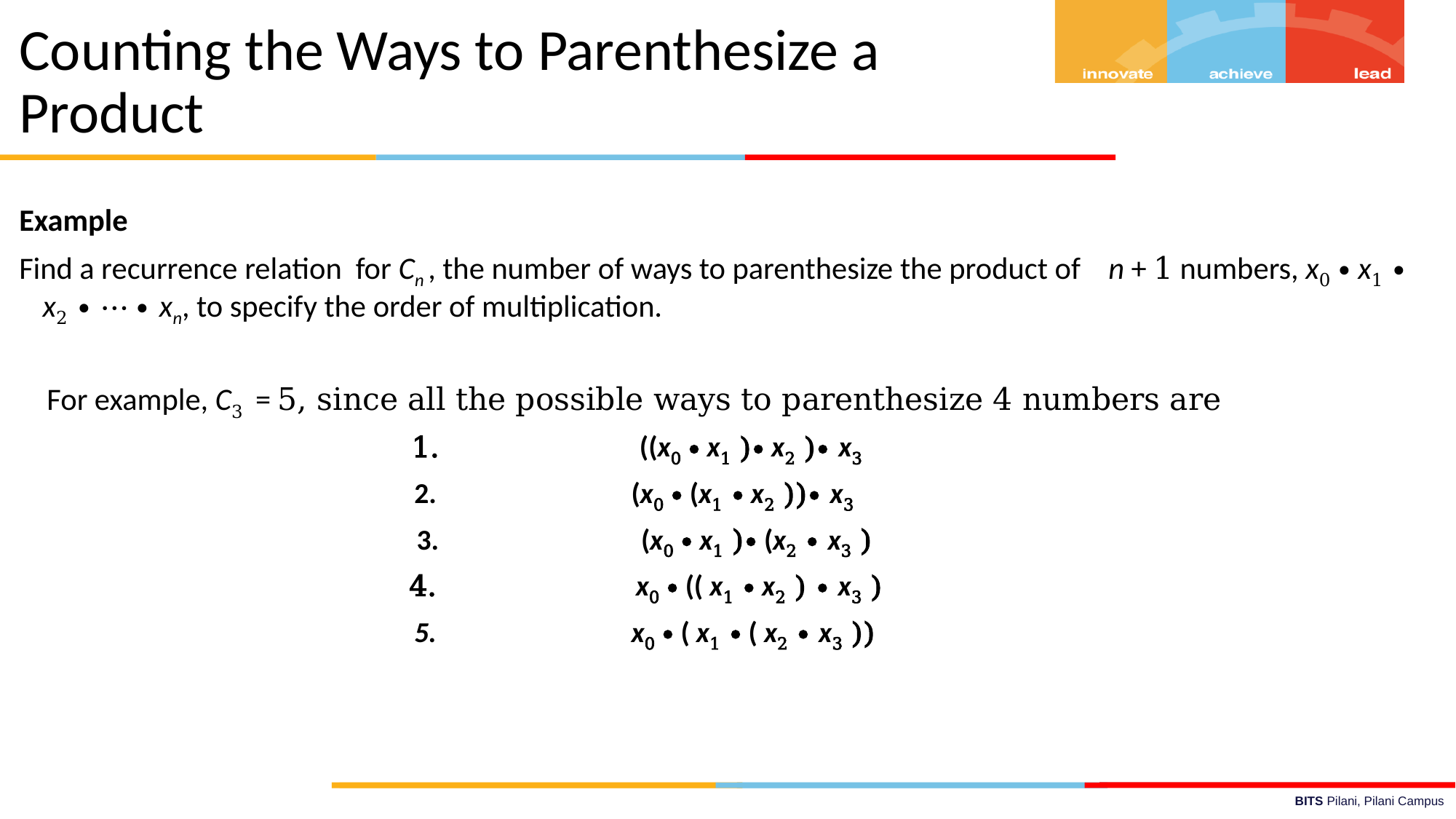

Counting the Ways to Parenthesize a Product

Example
Find a recurrence relation  for Cn , the number of ways to parenthesize the product of    n + 1 numbers, x0 ∙ x1 ∙ x2 ∙ ⋯ ∙ xn, to specify the order of multiplication.

    For example, C3  = 5, since all the possible ways to parenthesize 4 numbers are
  ((x0 ∙ x1 )∙ x2 )∙ x3
 (x0 ∙ (x1 ∙ x2 ))∙ x3
  (x0 ∙ x1 )∙ (x2 ∙ x3 )
  x0 ∙ (( x1 ∙ x2 ) ∙ x3 )
 x0 ∙ ( x1 ∙ ( x2 ∙ x3 ))